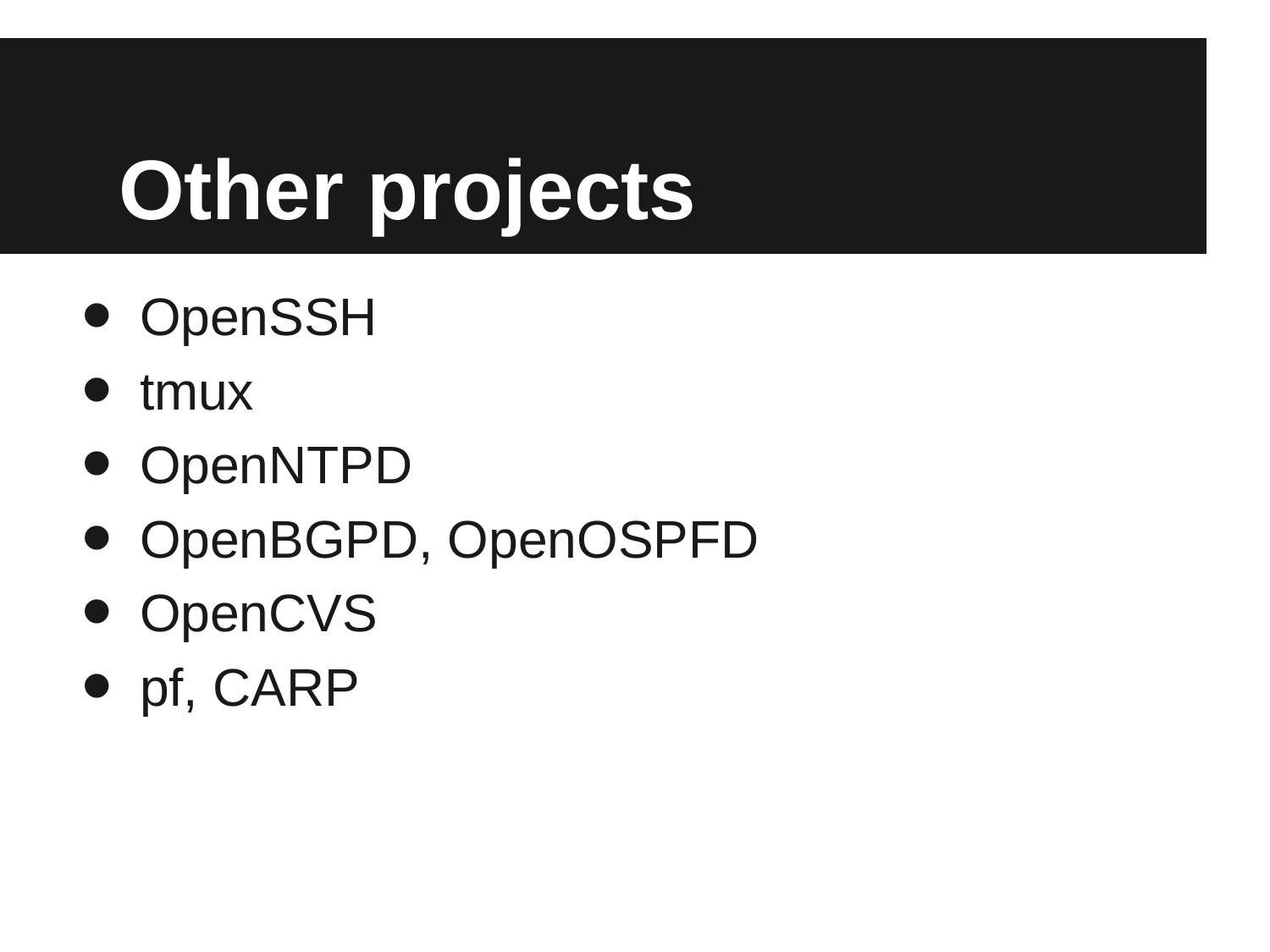

# Other projects
OpenSSH
tmux
OpenNTPD
OpenBGPD, OpenOSPFD
OpenCVS
pf, CARP